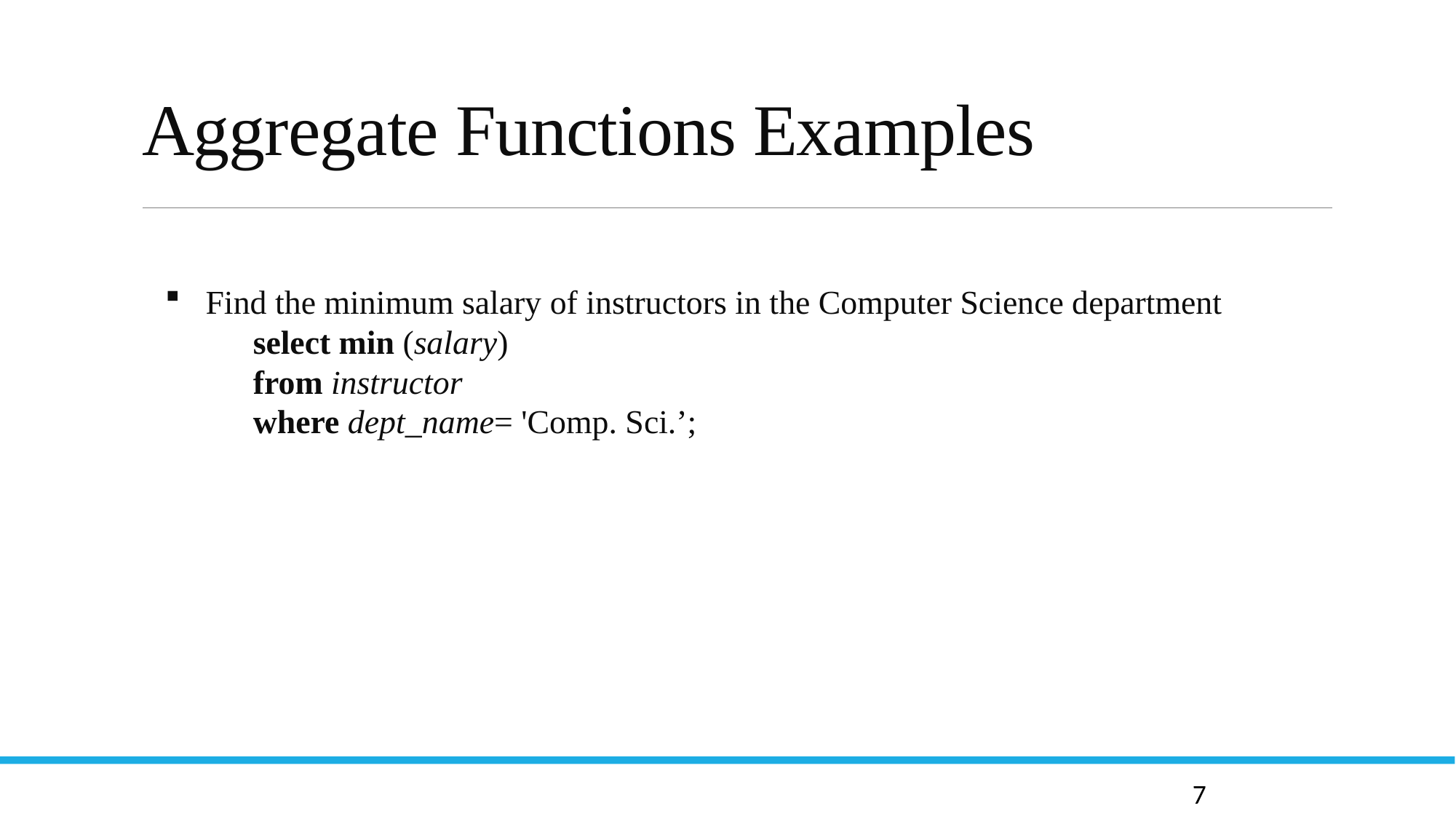

# Aggregate Functions Examples
   Find the minimum salary of instructors in the Computer Science department
    select min (salary)
    from instructor
    where dept_name= 'Comp. Sci.’;

7